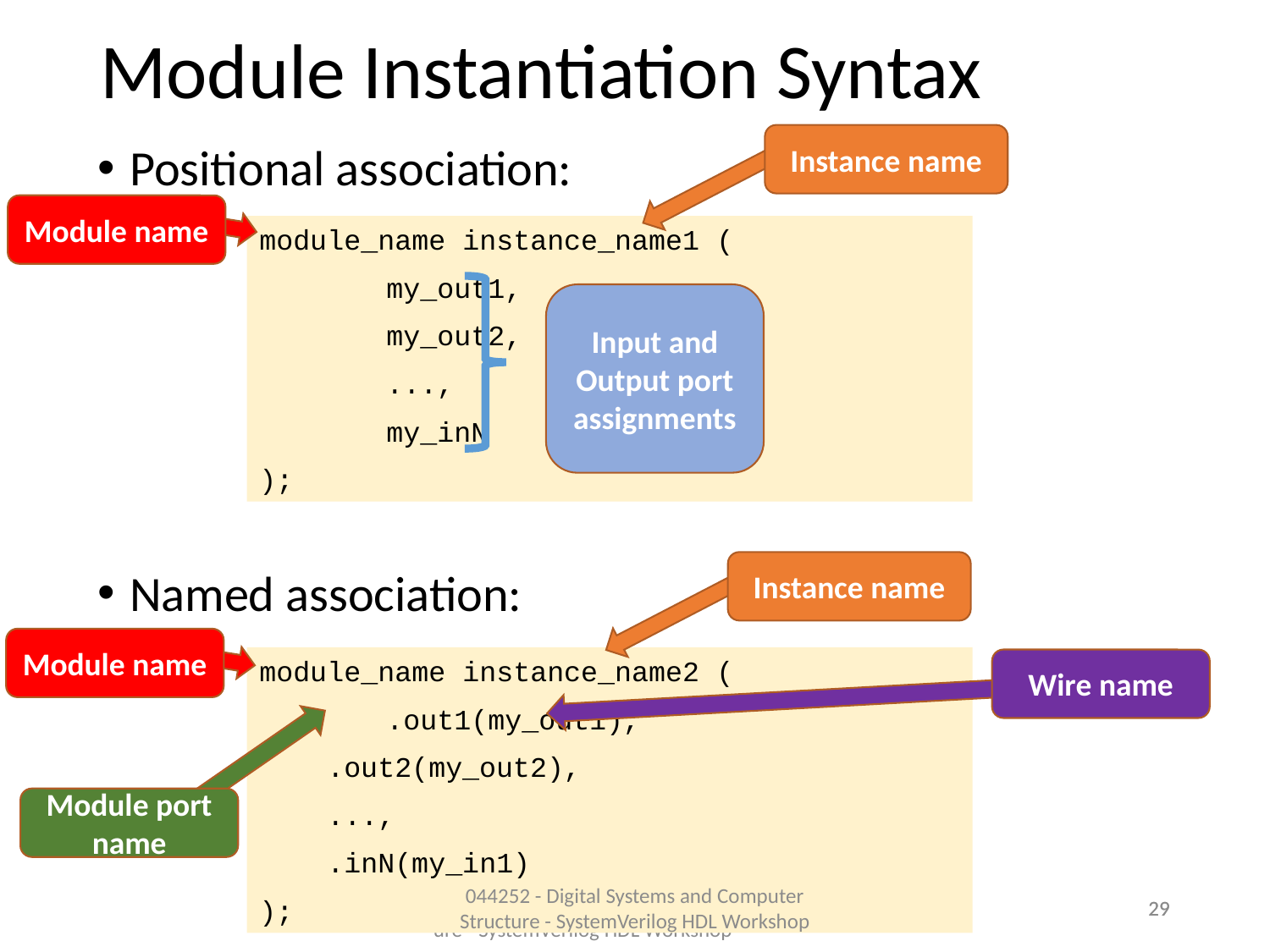

# Module Instantiation Syntax
Instance name
Positional association:

Named association:

Module name

module_name instance_name1 (
	my_out1,
	my_out2,
	...,
	my_inN
);

Input and Output port assignments
Instance name

Module name
module_name instance_name2 (
	.out1(my_out1),
    .out2(my_out2),
    ...,
    .inN(my_in1)
);

Wire name

Module port name
044252 - Digital Systems and Computer Structure - SystemVerilog HDL Workshop
044252 - Digital Systems and Computer Structure - SystemVerilog HDL Workshop
29
29